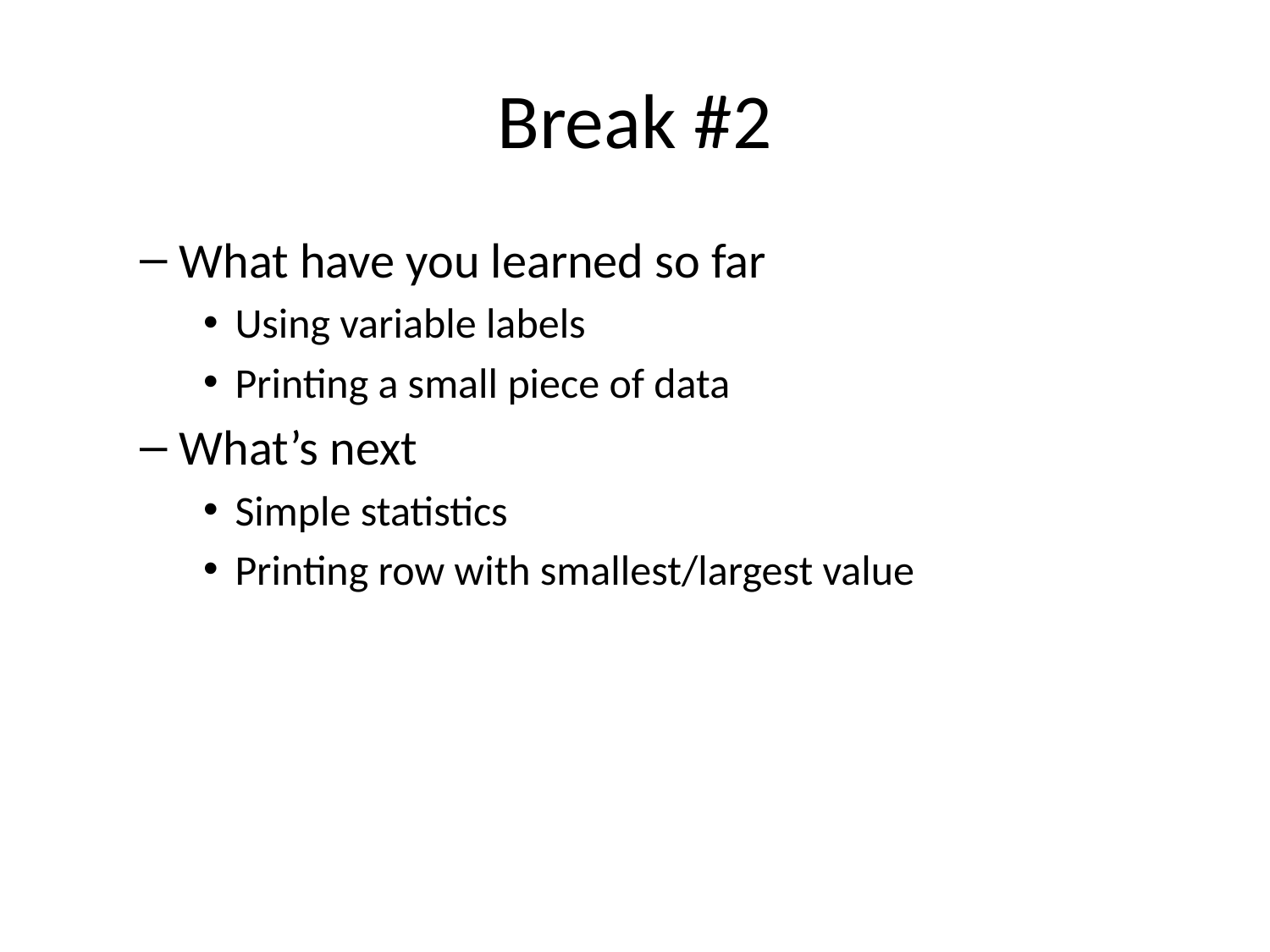

# Break #2
What have you learned so far
Using variable labels
Printing a small piece of data
What’s next
Simple statistics
Printing row with smallest/largest value